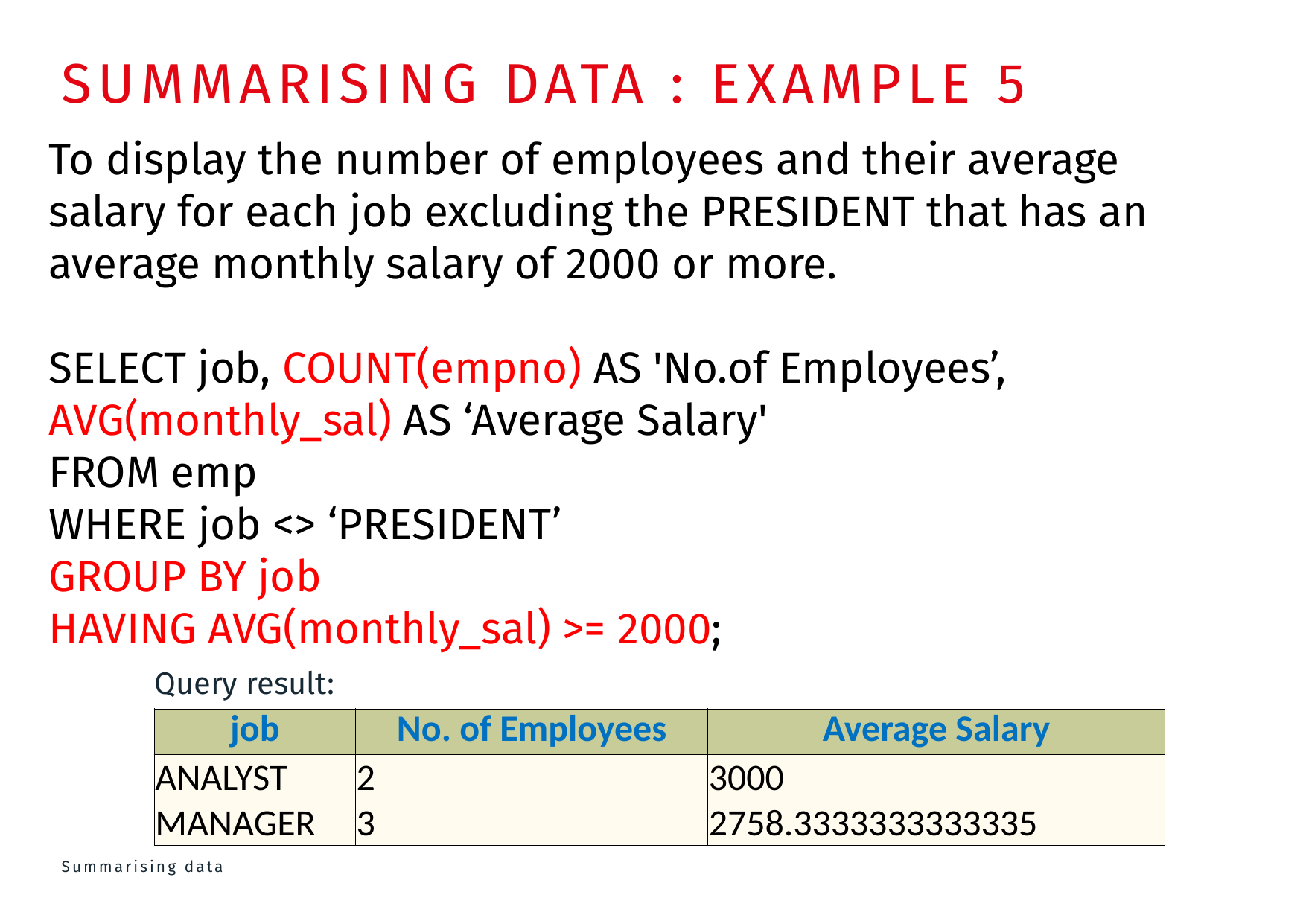

# Summarising data : EXAMPLE 5
To display the number of employees and their average salary for each job excluding the PRESIDENT that has an average monthly salary of 2000 or more.

SELECT job, COUNT(empno) AS 'No.of Employees’,
AVG(monthly_sal) AS ‘Average Salary'
FROM emp
WHERE job <> ‘PRESIDENT’
GROUP BY job
HAVING AVG(monthly_sal) >= 2000;
Query result:
| job | No. of Employees | Average Salary |
| --- | --- | --- |
| ANALYST | 2 | 3000 |
| MANAGER | 3 | 2758.3333333333335 |
Summarising data